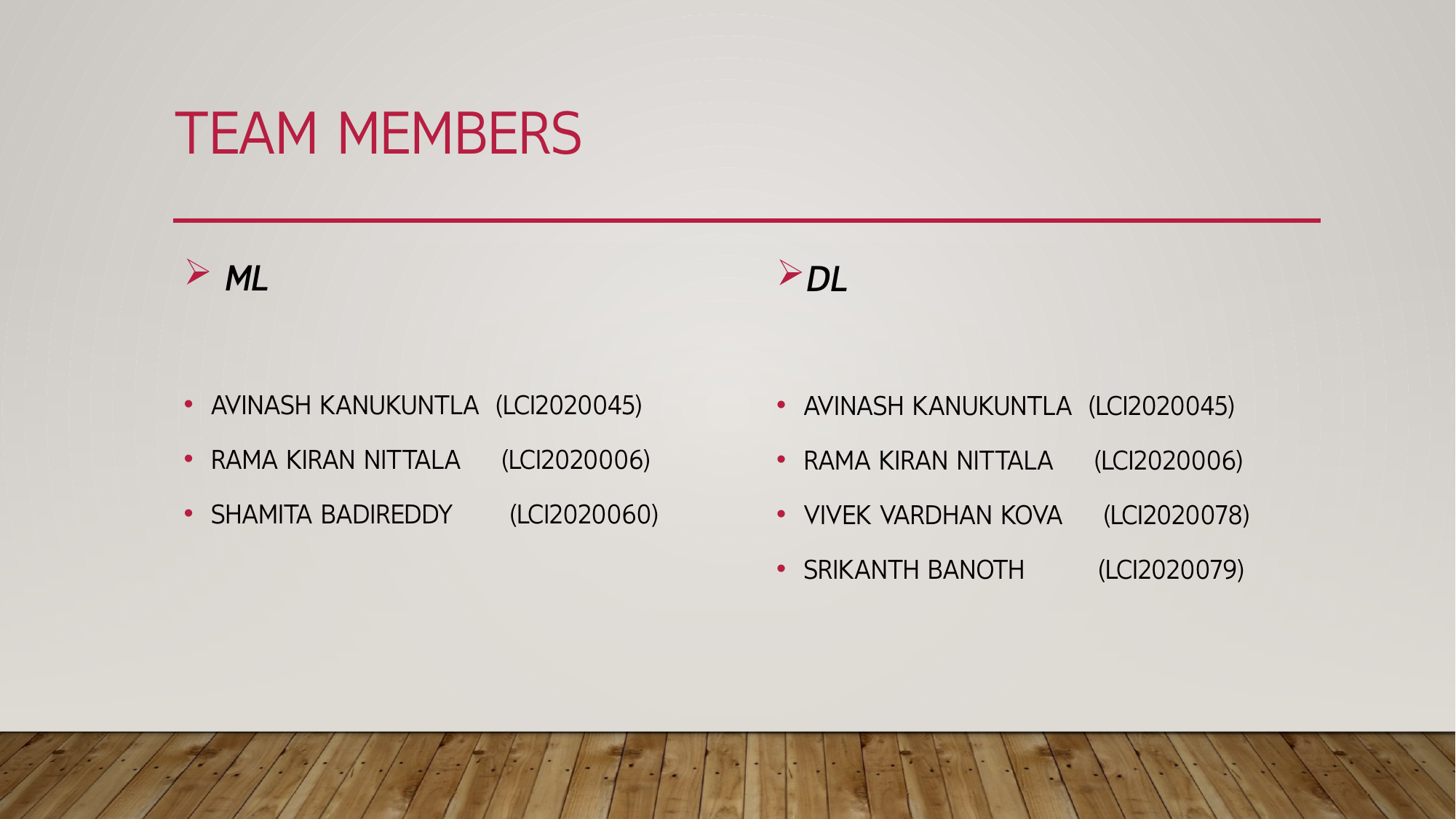

# TEAM MEMBERS
 ML

AVINASH KANUKUNTLA  (LCI2020045)
RAMA KIRAN NITTALA     (LCI2020006)
SHAMITA BADIREDDY       (LCI2020060)
DL

AVINASH KANUKUNTLA  (LCI2020045)
RAMA KIRAN NITTALA     (LCI2020006)
VIVEK VARDHAN KOVA     (LCI2020078)
SRIKANTH BANOTH         (LCI2020079)